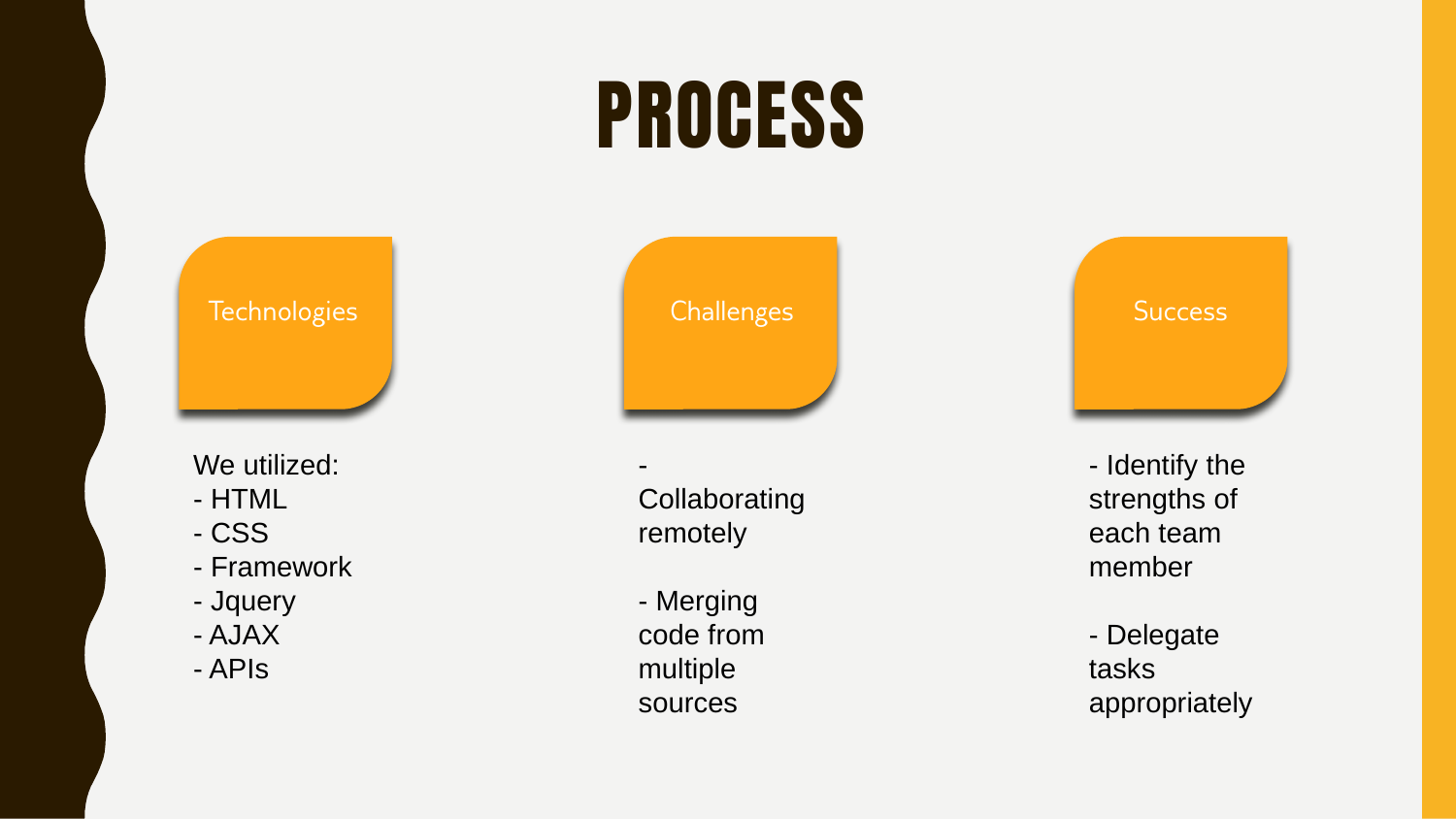

# Process

Technologies

  Challenges

Success
We utilized:
- HTML
- CSS
- Framework
- Jquery
- AJAX
- APIs

- Collaborating remotely

- Merging code from multiple sources
- Identify the strengths of each team member

- Delegate tasks appropriately